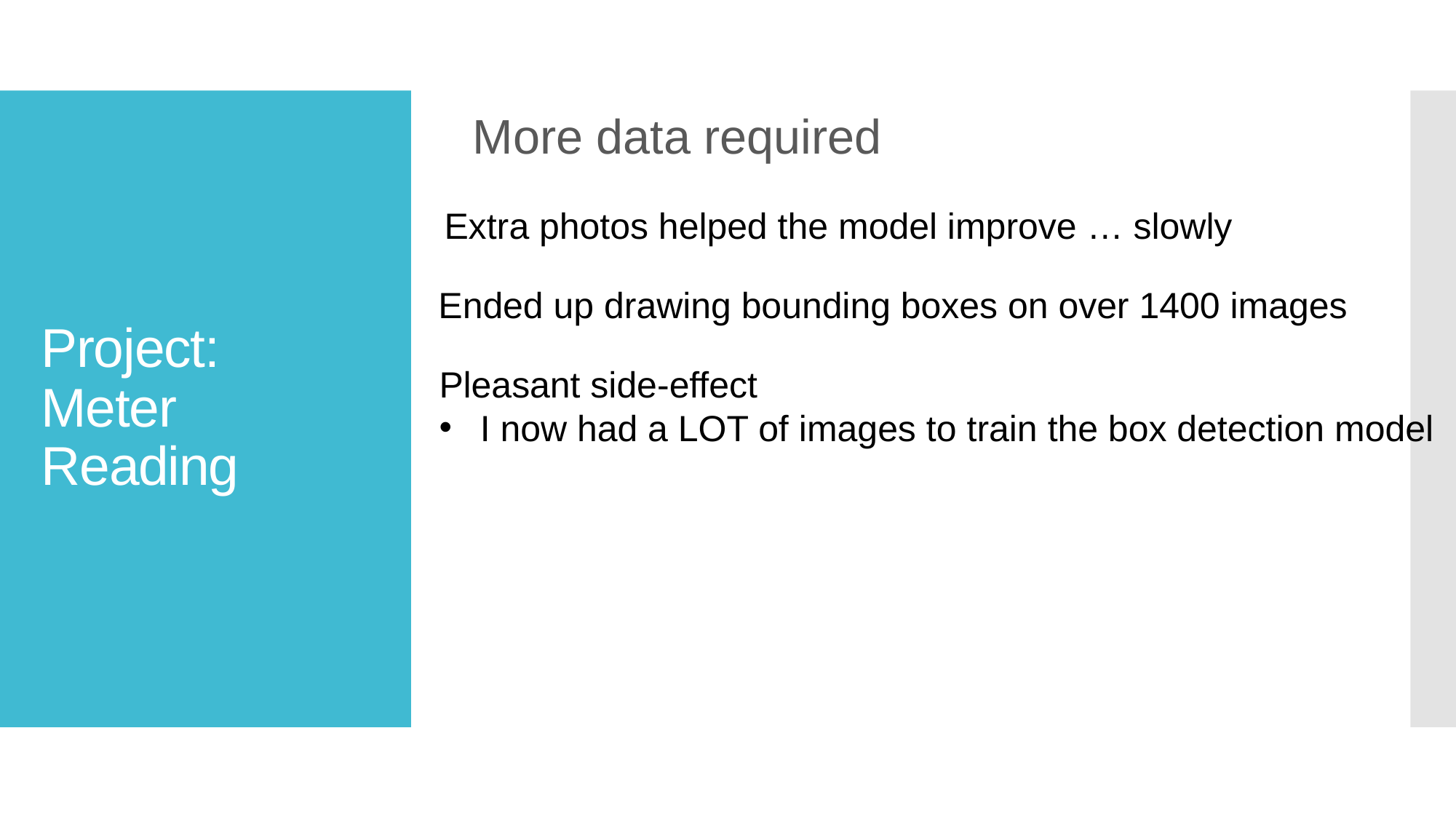

More data required
# Project: Meter Reading
Extra photos helped the model improve … slowly
Ended up drawing bounding boxes on over 1400 images
Pleasant side-effect
I now had a LOT of images to train the box detection model